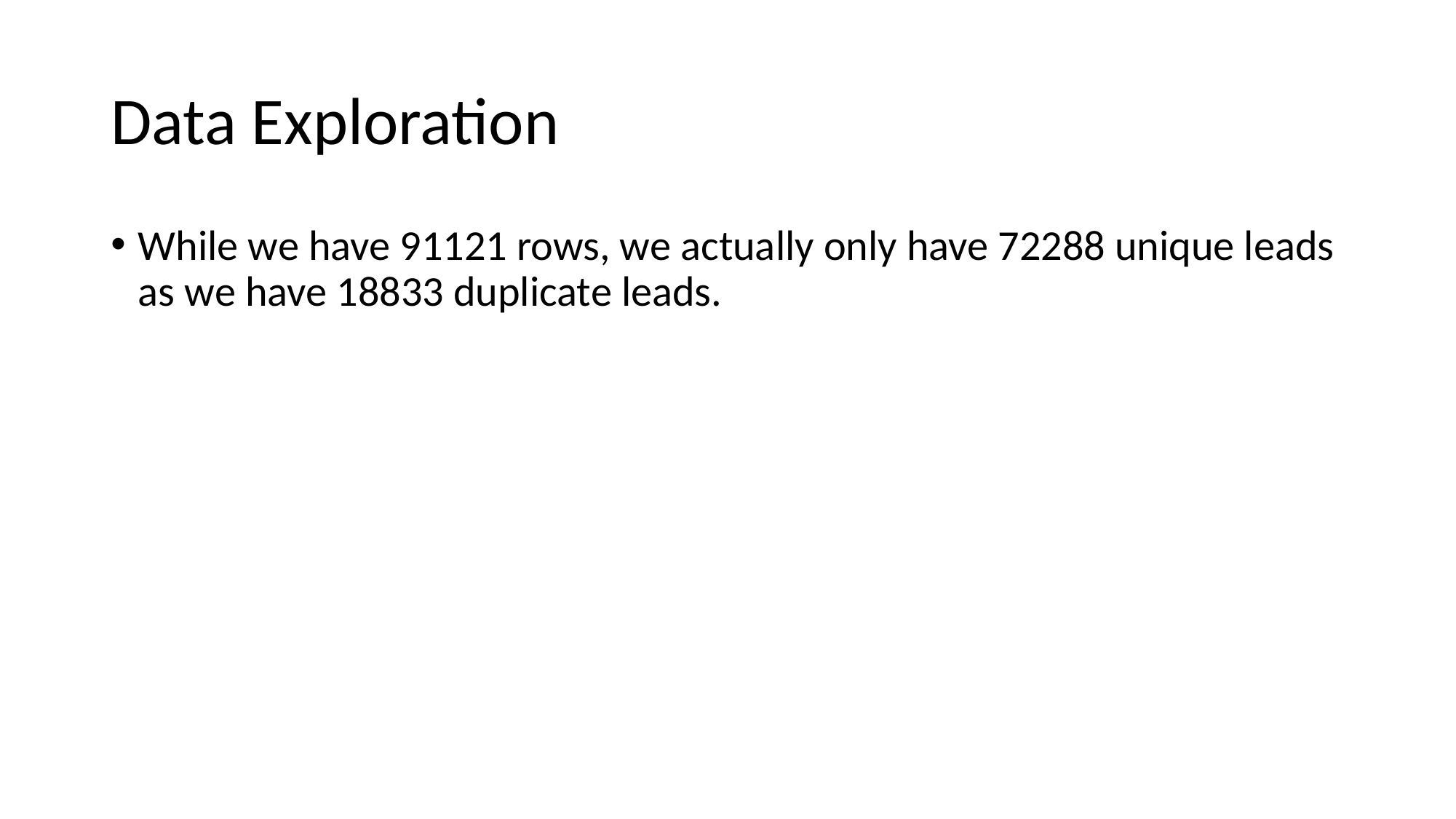

# Data Exploration
While we have 91121 rows, we actually only have 72288 unique leads as we have 18833 duplicate leads.